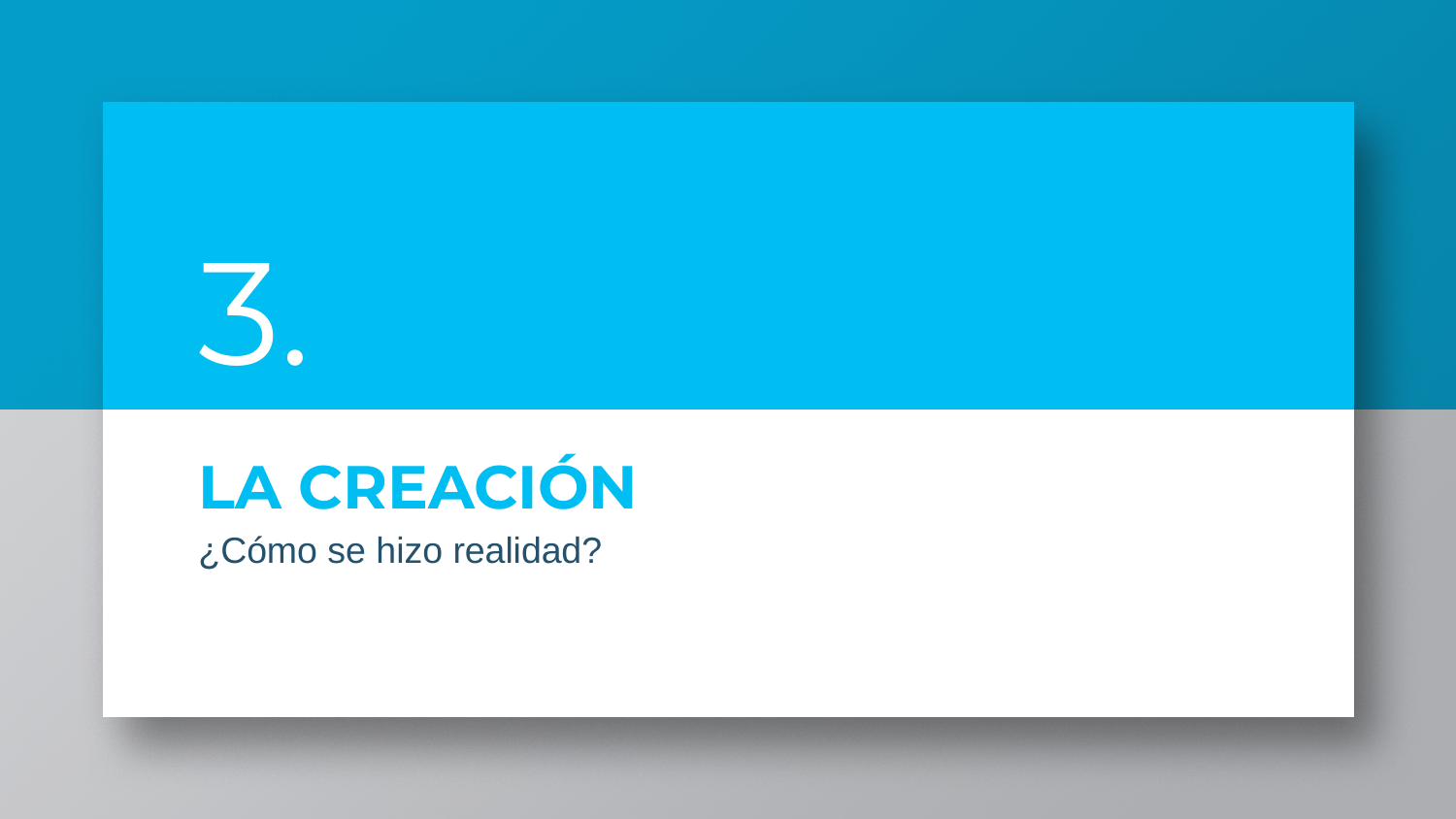

3.
# LA CREACIÓN
¿Cómo se hizo realidad?